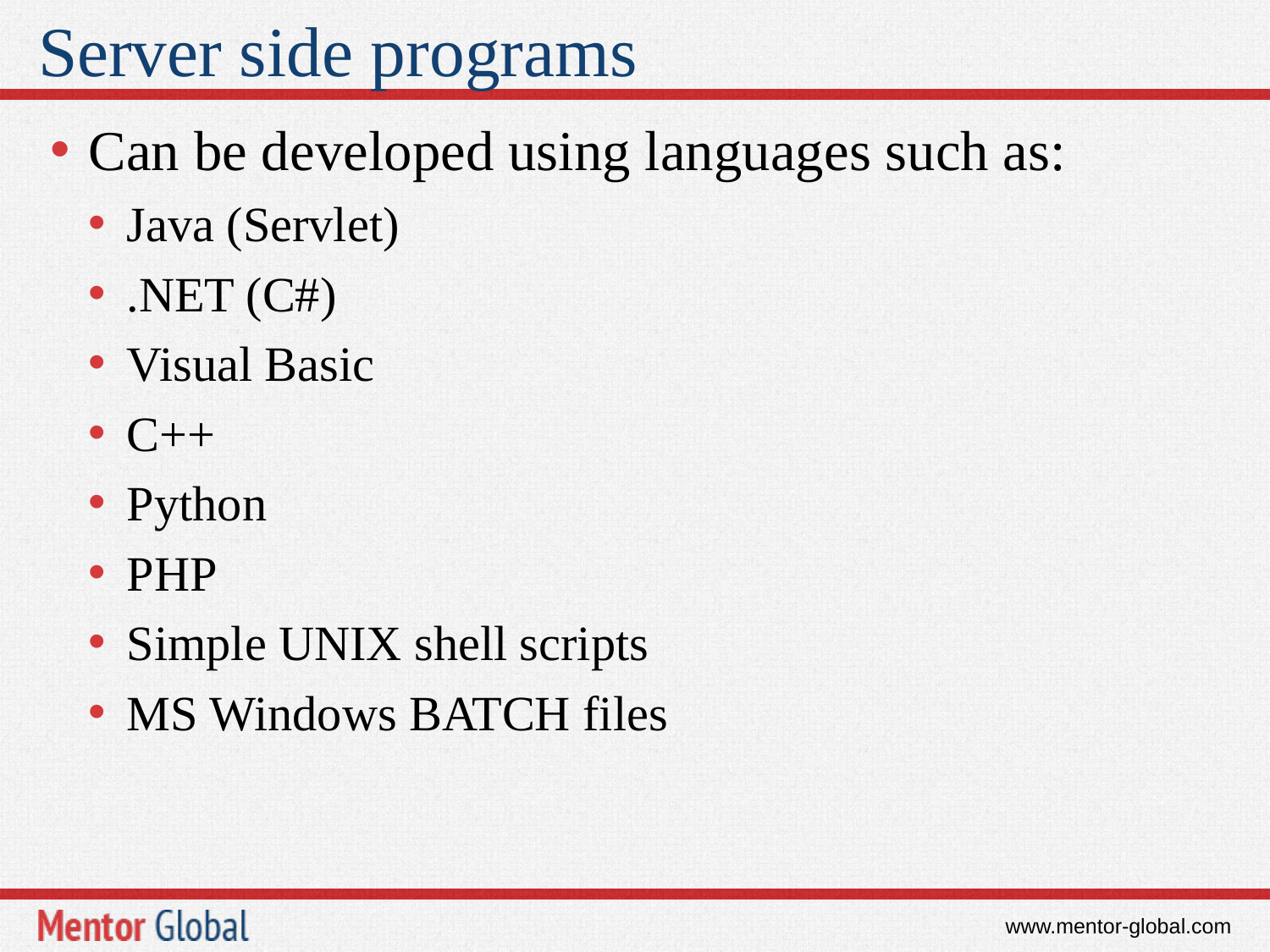

# Server side programs
Can be developed using languages such as:
Java (Servlet)
.NET (C#)
Visual Basic
C++
Python
PHP
Simple UNIX shell scripts
MS Windows BATCH files